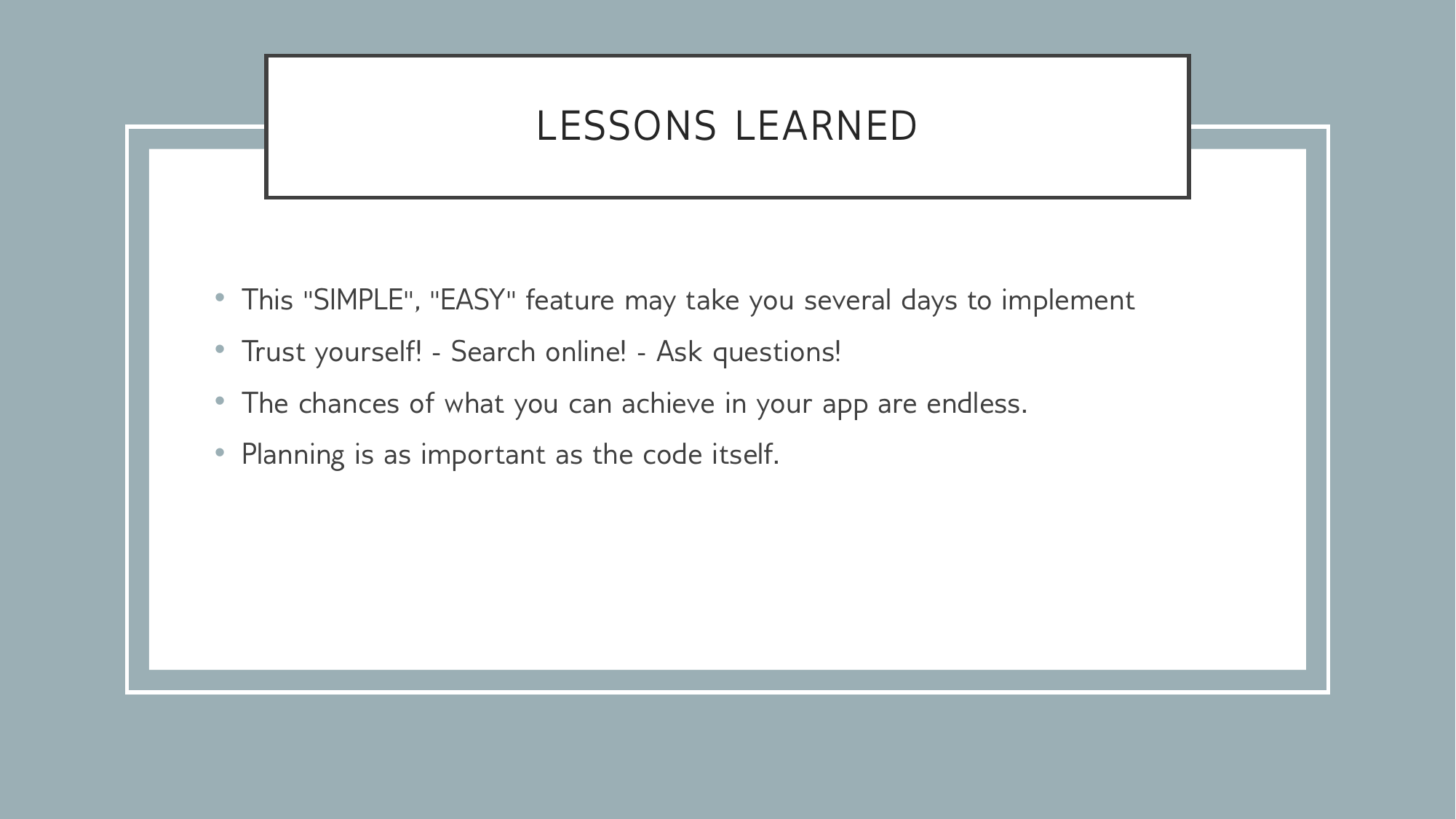

# Lessons learned

This "SIMPLE", "EASY" feature may take you several days to implement
Trust yourself! - Search online! - Ask questions!
The chances of what you can achieve in your app are endless.
Planning is as important as the code itself.